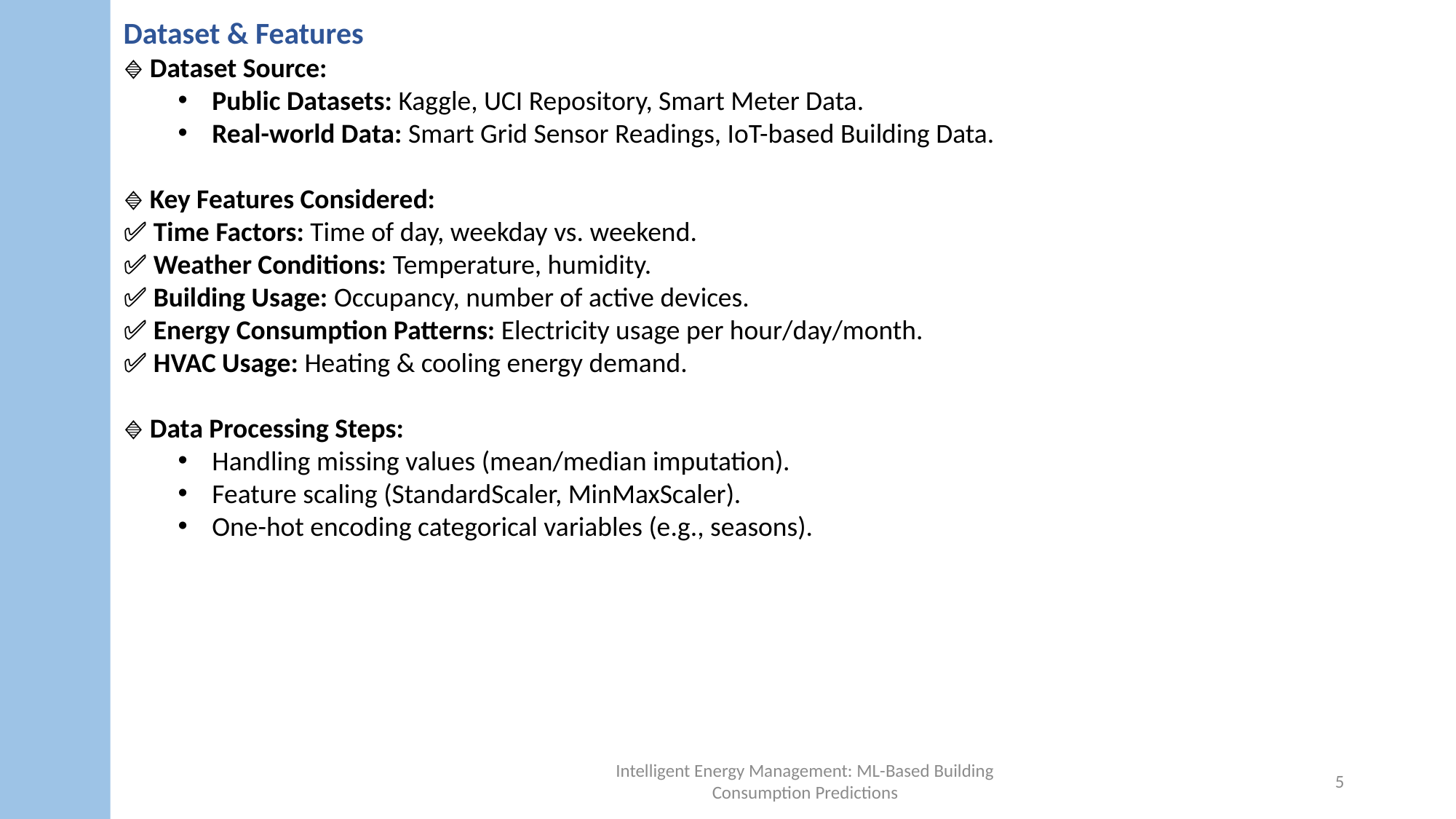

Dataset & Features
🔹 Dataset Source:
Public Datasets: Kaggle, UCI Repository, Smart Meter Data.
Real-world Data: Smart Grid Sensor Readings, IoT-based Building Data.

🔹 Key Features Considered:
✅ Time Factors: Time of day, weekday vs. weekend.
✅ Weather Conditions: Temperature, humidity.
✅ Building Usage: Occupancy, number of active devices.
✅ Energy Consumption Patterns: Electricity usage per hour/day/month.
✅ HVAC Usage: Heating & cooling energy demand.

🔹 Data Processing Steps:
Handling missing values (mean/median imputation).
Feature scaling (StandardScaler, MinMaxScaler).
One-hot encoding categorical variables (e.g., seasons).
Intelligent Energy Management: ML-Based Building Consumption Predictions
5